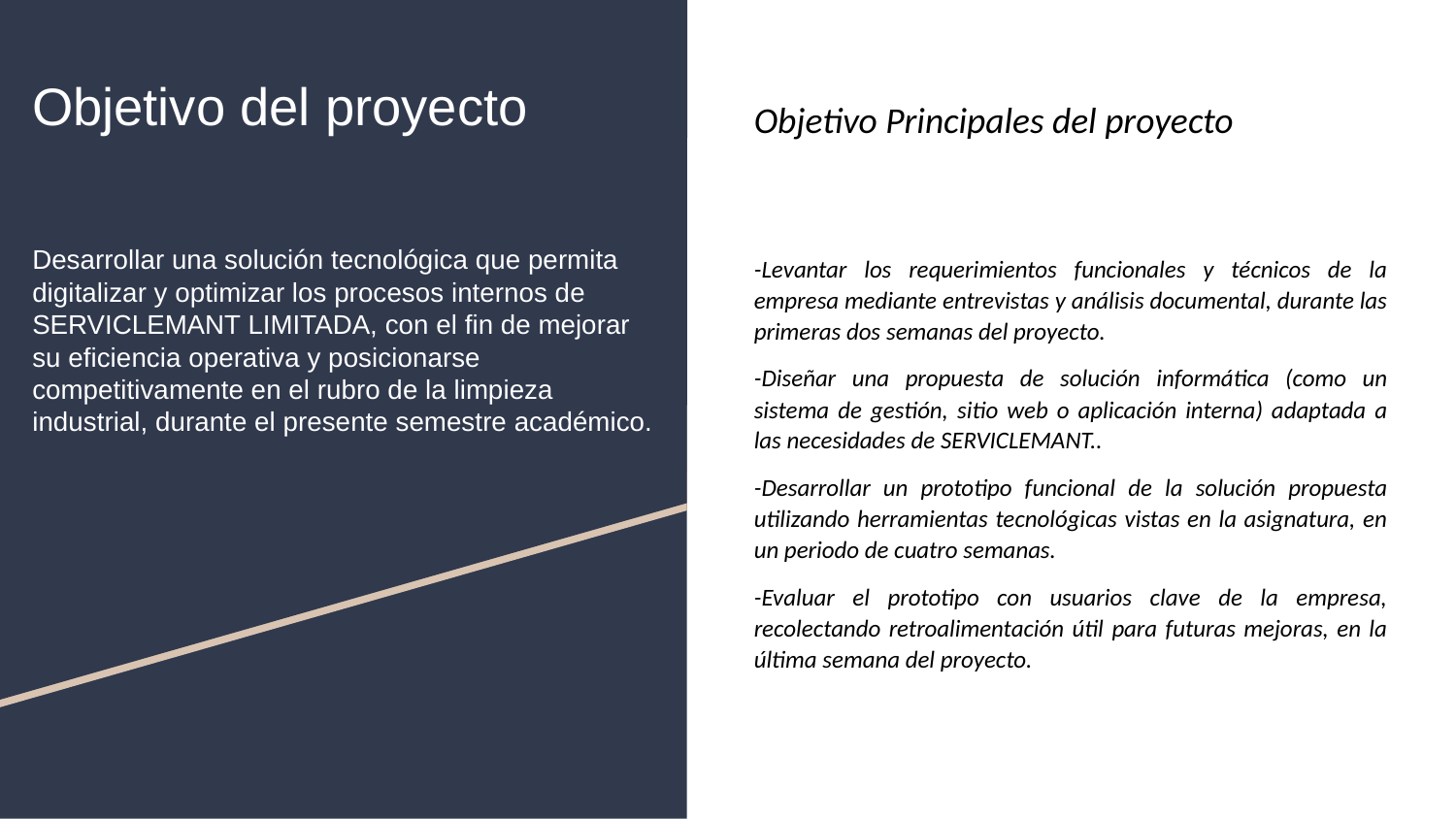

# Objetivo del proyecto Desarrollar una solución tecnológica que permita digitalizar y optimizar los procesos internos de SERVICLEMANT LIMITADA, con el fin de mejorar su eficiencia operativa y posicionarse competitivamente en el rubro de la limpieza industrial, durante el presente semestre académico.
Objetivo Principales del proyecto

-Levantar los requerimientos funcionales y técnicos de la empresa mediante entrevistas y análisis documental, durante las primeras dos semanas del proyecto.
-Diseñar una propuesta de solución informática (como un sistema de gestión, sitio web o aplicación interna) adaptada a las necesidades de SERVICLEMANT..
-Desarrollar un prototipo funcional de la solución propuesta utilizando herramientas tecnológicas vistas en la asignatura, en un periodo de cuatro semanas.
-Evaluar el prototipo con usuarios clave de la empresa, recolectando retroalimentación útil para futuras mejoras, en la última semana del proyecto.